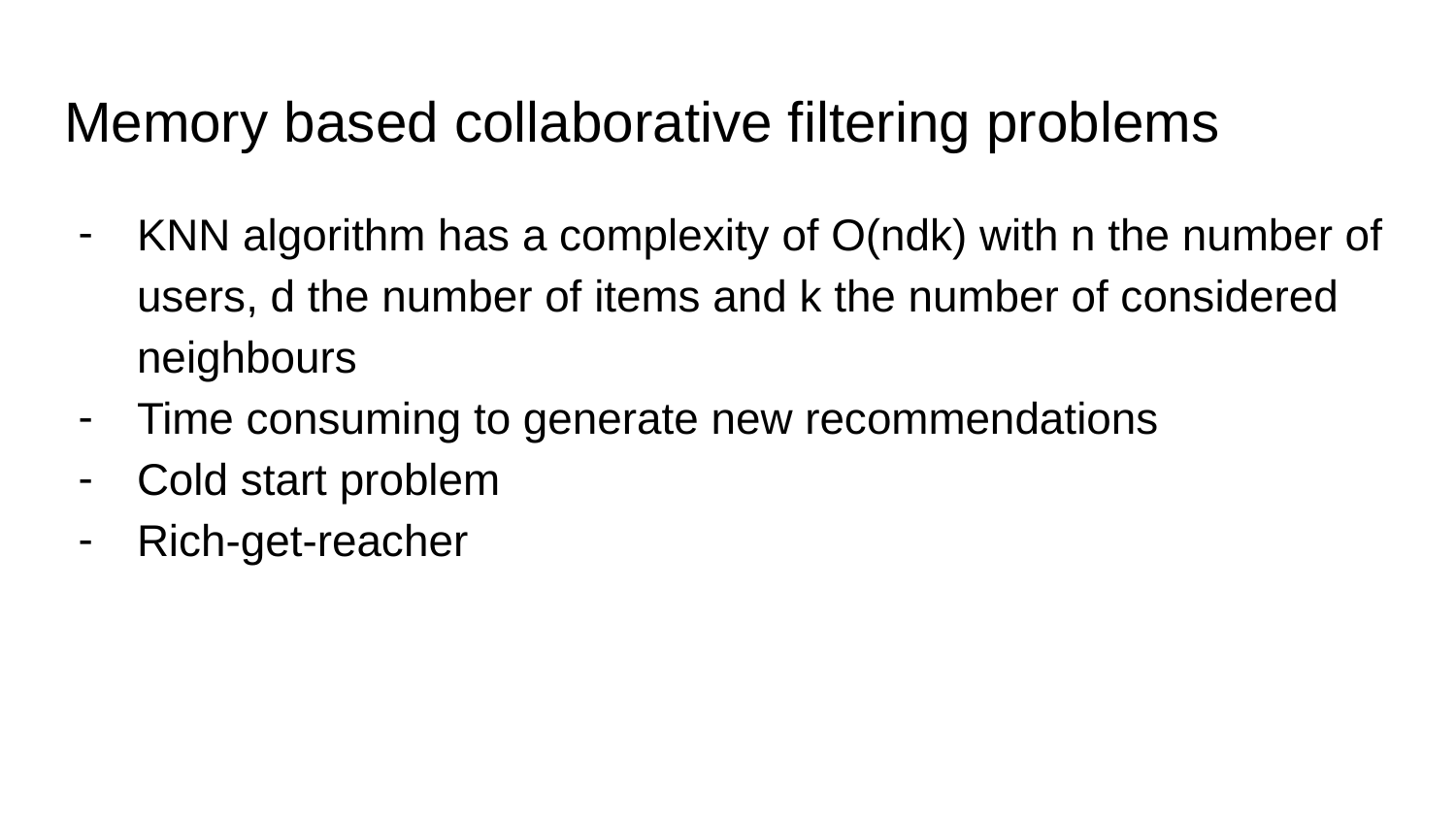

# Memory based collaborative filtering problems
KNN algorithm has a complexity of O(ndk) with n the number of users, d the number of items and k the number of considered neighbours
Time consuming to generate new recommendations
Cold start problem
Rich-get-reacher